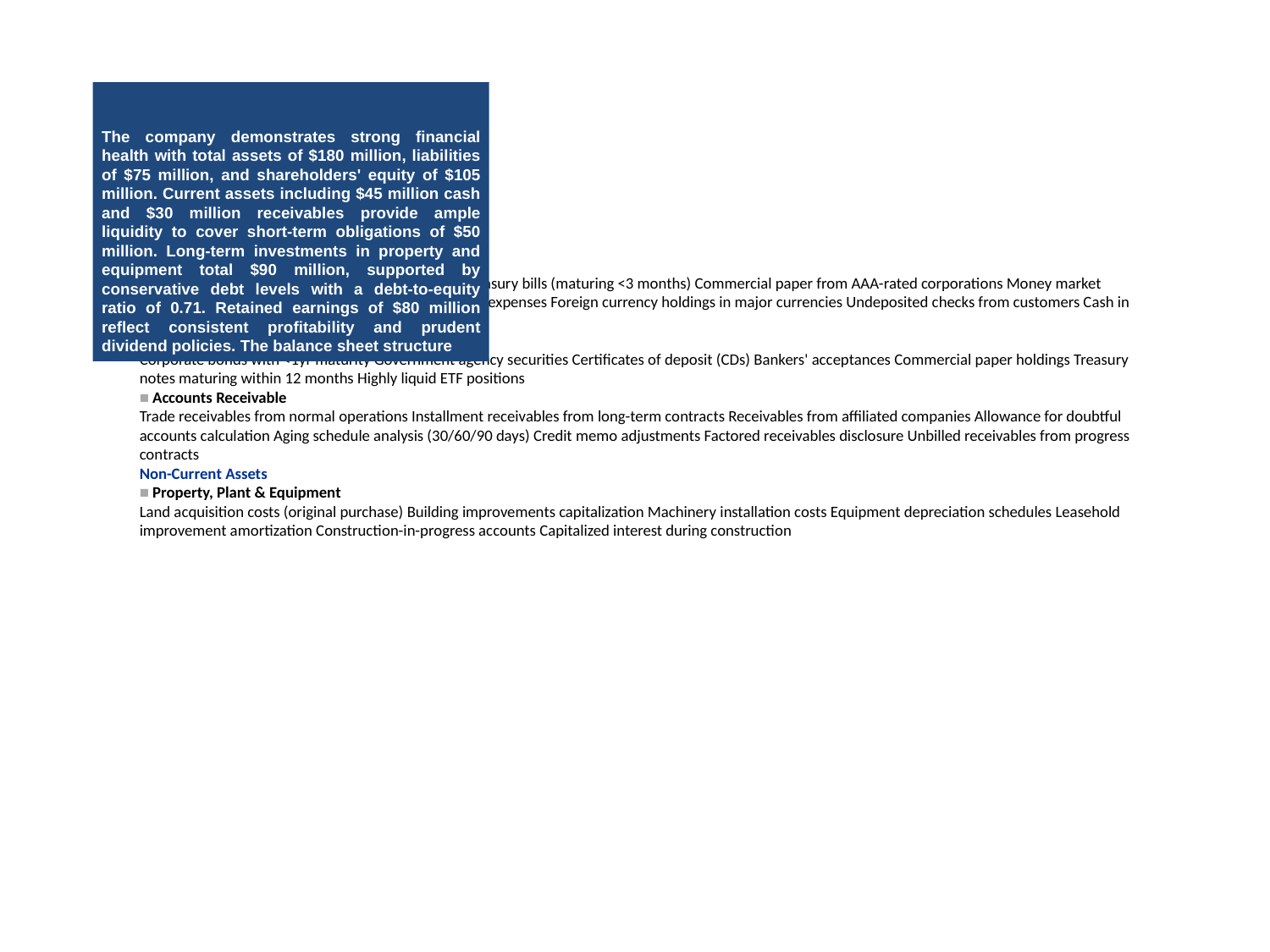

The company demonstrates strong financial health with total assets of $180 million, liabilities of $75 million, and shareholders' equity of $105 million. Current assets including $45 million cash and $30 million receivables provide ample liquidity to cover short-term obligations of $50 million. Long-term investments in property and equipment total $90 million, supported by conservative debt levels with a debt-to-equity ratio of 0.71. Retained earnings of $80 million reflect consistent profitability and prudent dividend policies. The balance sheet structure

Current Assets
■ Cash and Cash Equivalents
Currency in checking/savings accounts Short-term Treasury bills (maturing <3 months) Commercial paper from AAA-rated corporations Money market funds with daily liquidity Petty cash reserves for office expenses Foreign currency holdings in major currencies Undeposited checks from customers Cash in transit between bank accounts
■ Marketable Securities
Corporate bonds with <1yr maturity Government agency securities Certificates of deposit (CDs) Bankers' acceptances Commercial paper holdings Treasury notes maturing within 12 months Highly liquid ETF positions
■ Accounts Receivable
Trade receivables from normal operations Installment receivables from long-term contracts Receivables from affiliated companies Allowance for doubtful accounts calculation Aging schedule analysis (30/60/90 days) Credit memo adjustments Factored receivables disclosure Unbilled receivables from progress contracts
Non-Current Assets
■ Property, Plant & Equipment
Land acquisition costs (original purchase) Building improvements capitalization Machinery installation costs Equipment depreciation schedules Leasehold improvement amortization Construction-in-progress accounts Capitalized interest during construction